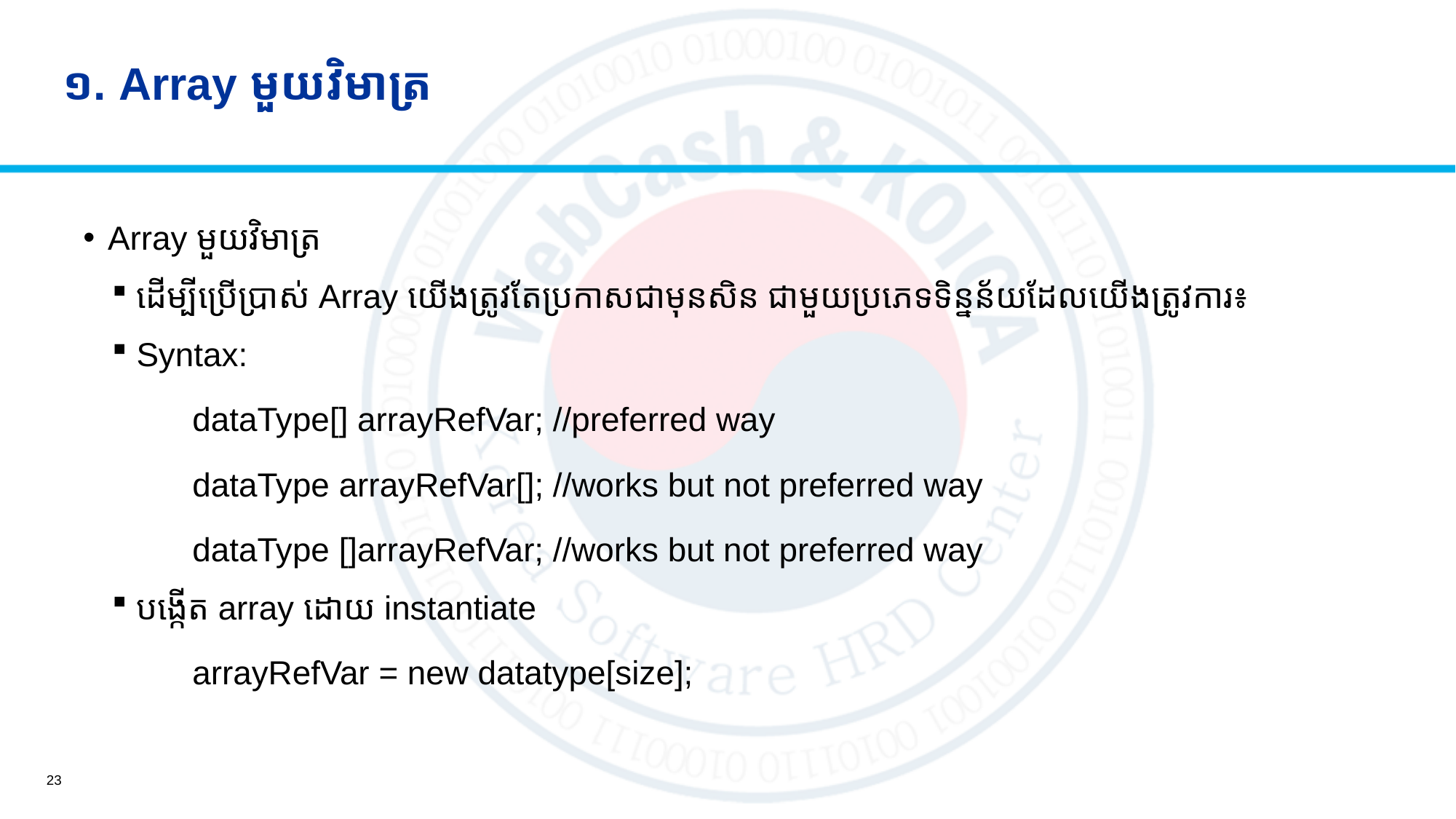

# ១. Array មួយវិមាត្រ
Array មួយវិមាត្រ
ដើម្បីប្រើប្រាស់ Array យើងត្រូវតែប្រកាសជាមុនសិន ជាមួយប្រភេទទិន្នន័យដែលយើងត្រូវការ៖
Syntax:
	dataType[] arrayRefVar; //preferred way
	dataType arrayRefVar[]; //works but not preferred way
	dataType []arrayRefVar; //works but not preferred way
បង្កើត array ដោយ instantiate
	arrayRefVar = new datatype[size];

23